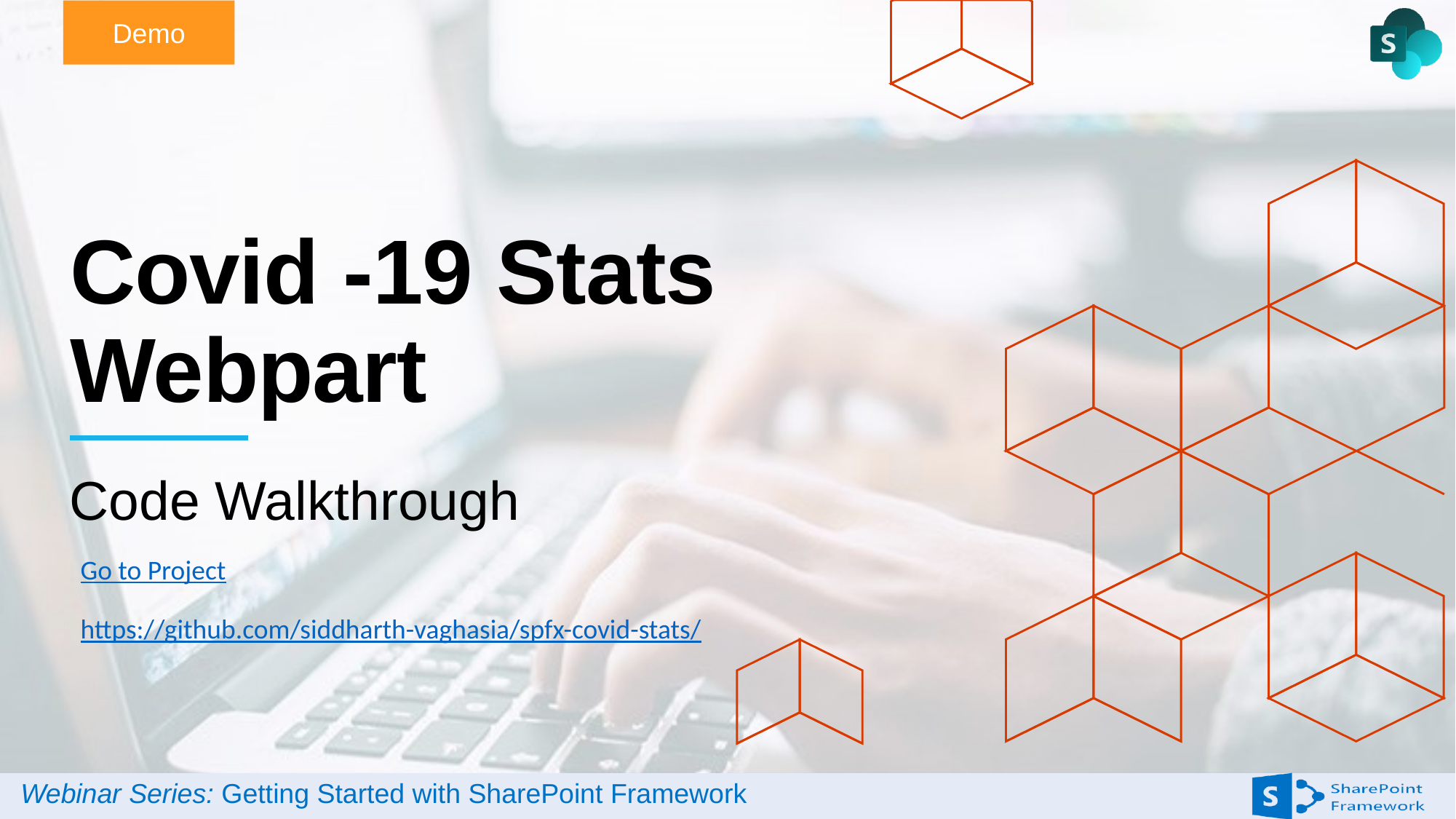

# Covid -19 Stats Webpart
Code Walkthrough
Go to Project
https://github.com/siddharth-vaghasia/spfx-covid-stats/